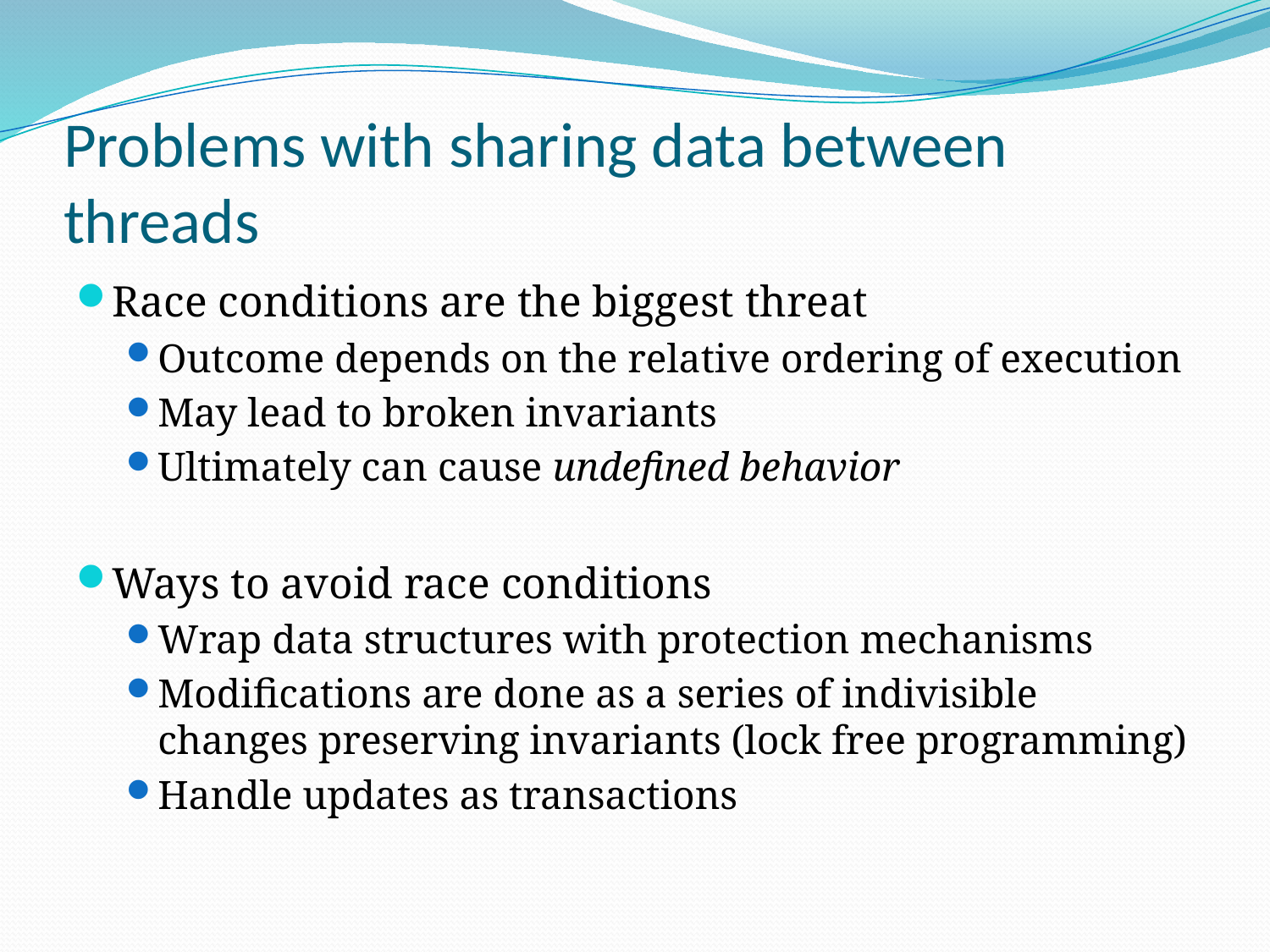

# Problems with sharing data between threads
Race conditions are the biggest threat
Outcome depends on the relative ordering of execution
May lead to broken invariants
Ultimately can cause undefined behavior

Ways to avoid race conditions
Wrap data structures with protection mechanisms
Modifications are done as a series of indivisible changes preserving invariants (lock free programming)
Handle updates as transactions